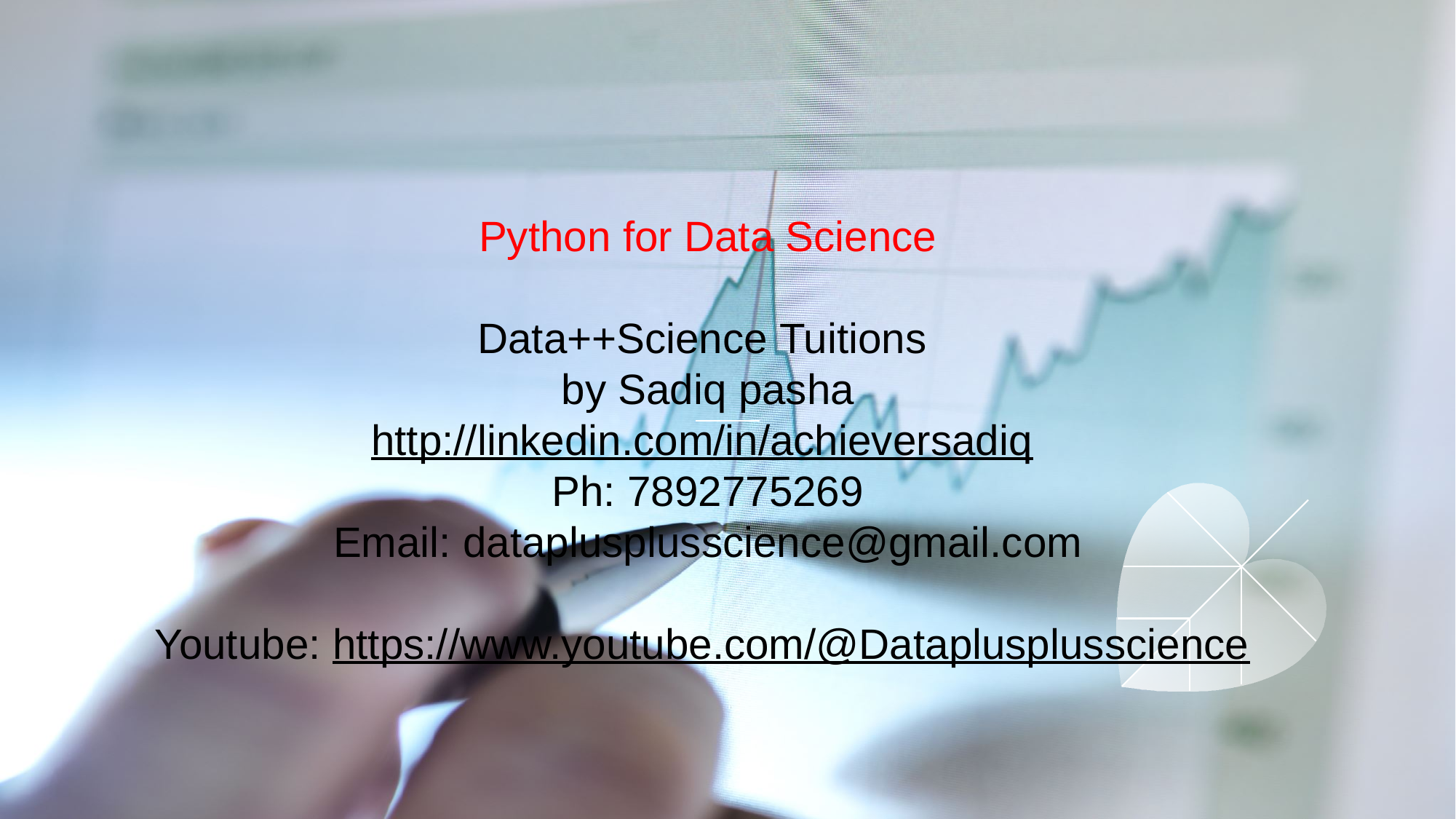

Python for Data Science

Data++Science Tuitions
by Sadiq pasha
http://linkedin.com/in/achieversadiq
Ph: 7892775269
Email: dataplusplusscience@gmail.com

Youtube: https://www.youtube.com/@Dataplusplusscience